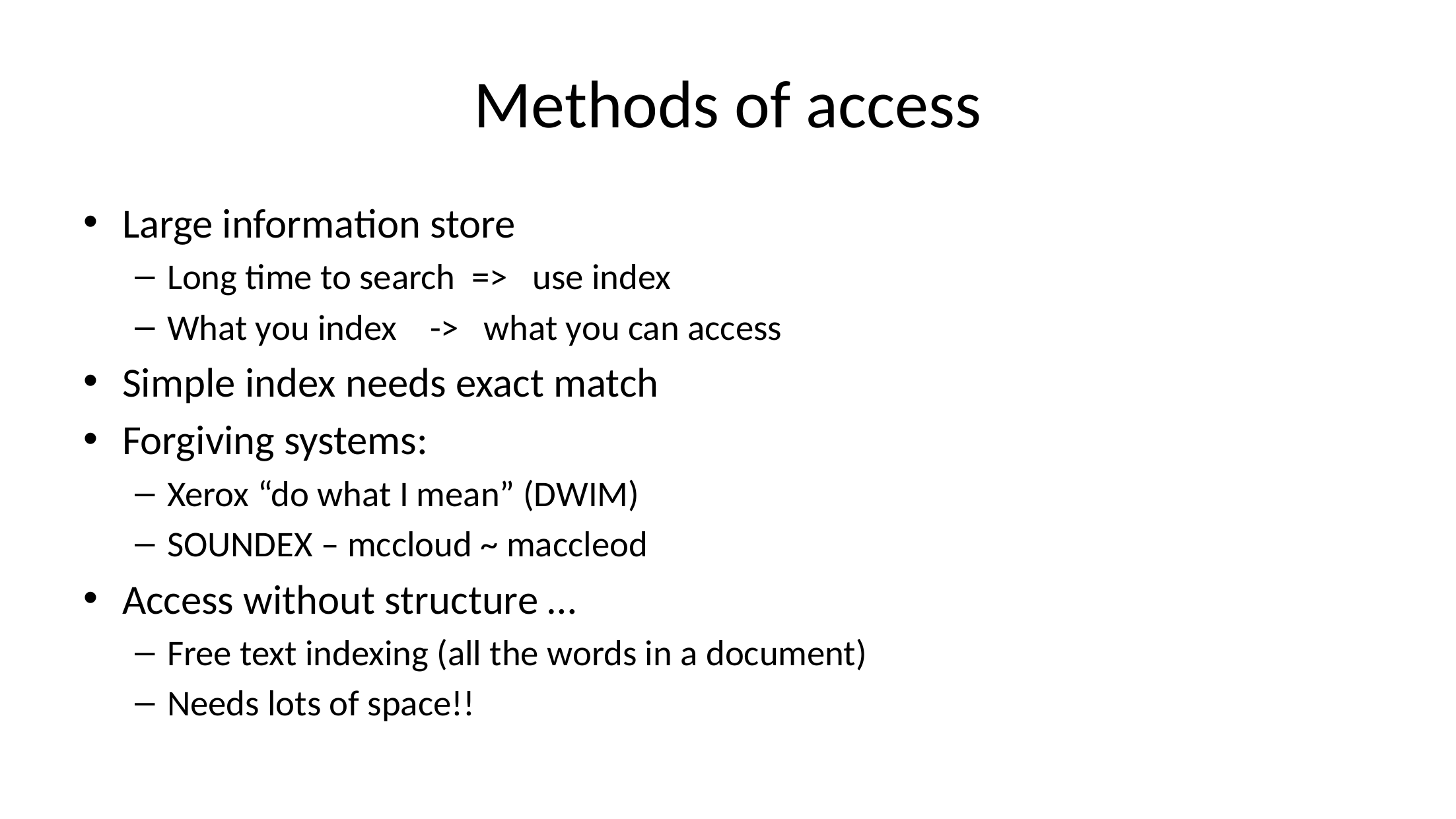

# Methods of access
Large information store
Long time to search  =>   use index
What you index    ->   what you can access
Simple index needs exact match
Forgiving systems:
Xerox “do what I mean” (DWIM)
SOUNDEX – mccloud ~ maccleod
Access without structure …
Free text indexing (all the words in a document)
Needs lots of space!!